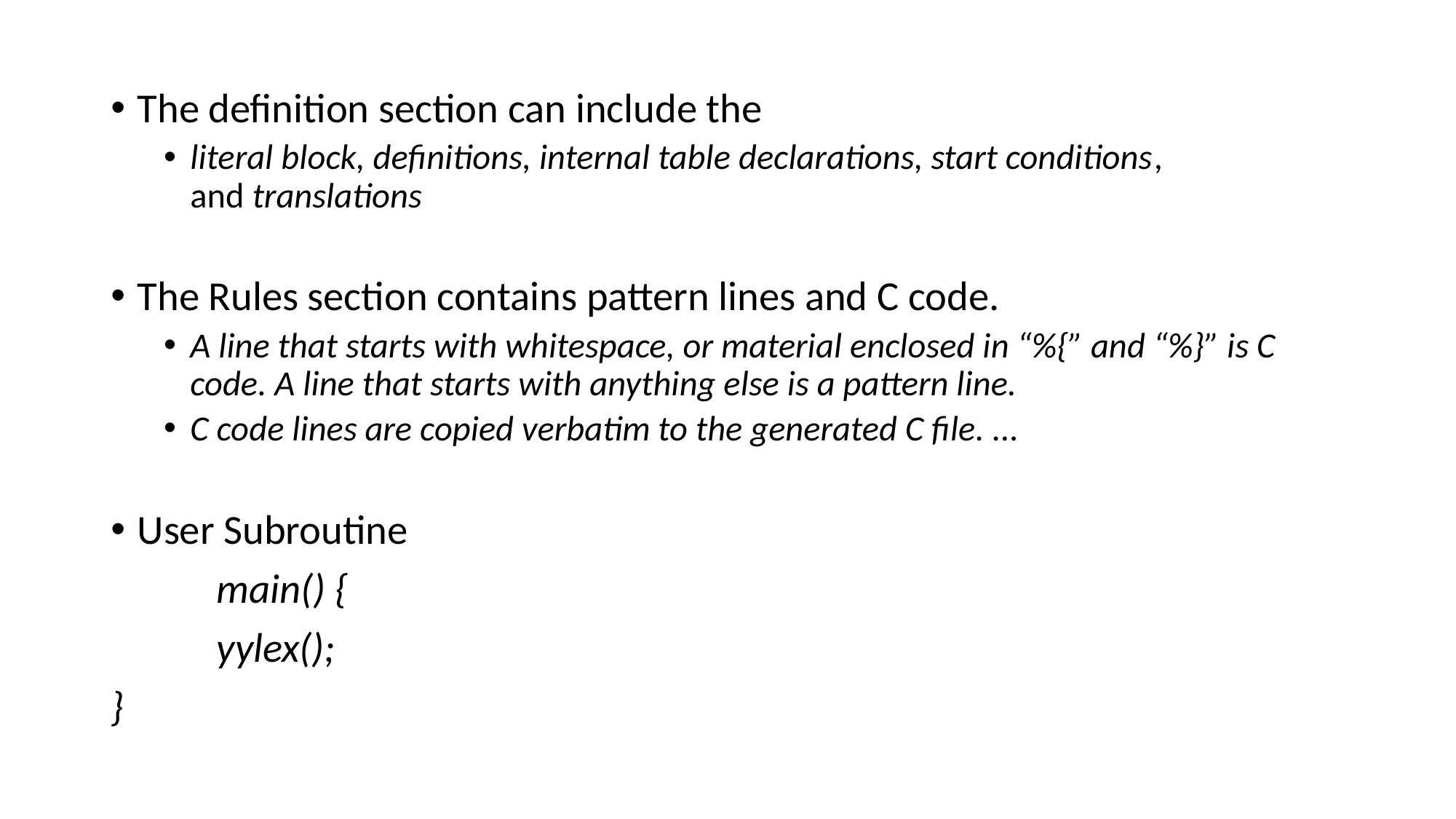

The definition section can include the
literal block, definitions, internal table declarations, start conditions, and translations

The Rules section contains pattern lines and C code.
A line that starts with whitespace, or material enclosed in “%{” and “%}” is C code. A line that starts with anything else is a pattern line.
C code lines are copied verbatim to the generated C file. ...

User Subroutine
	main() {
	yylex();
}